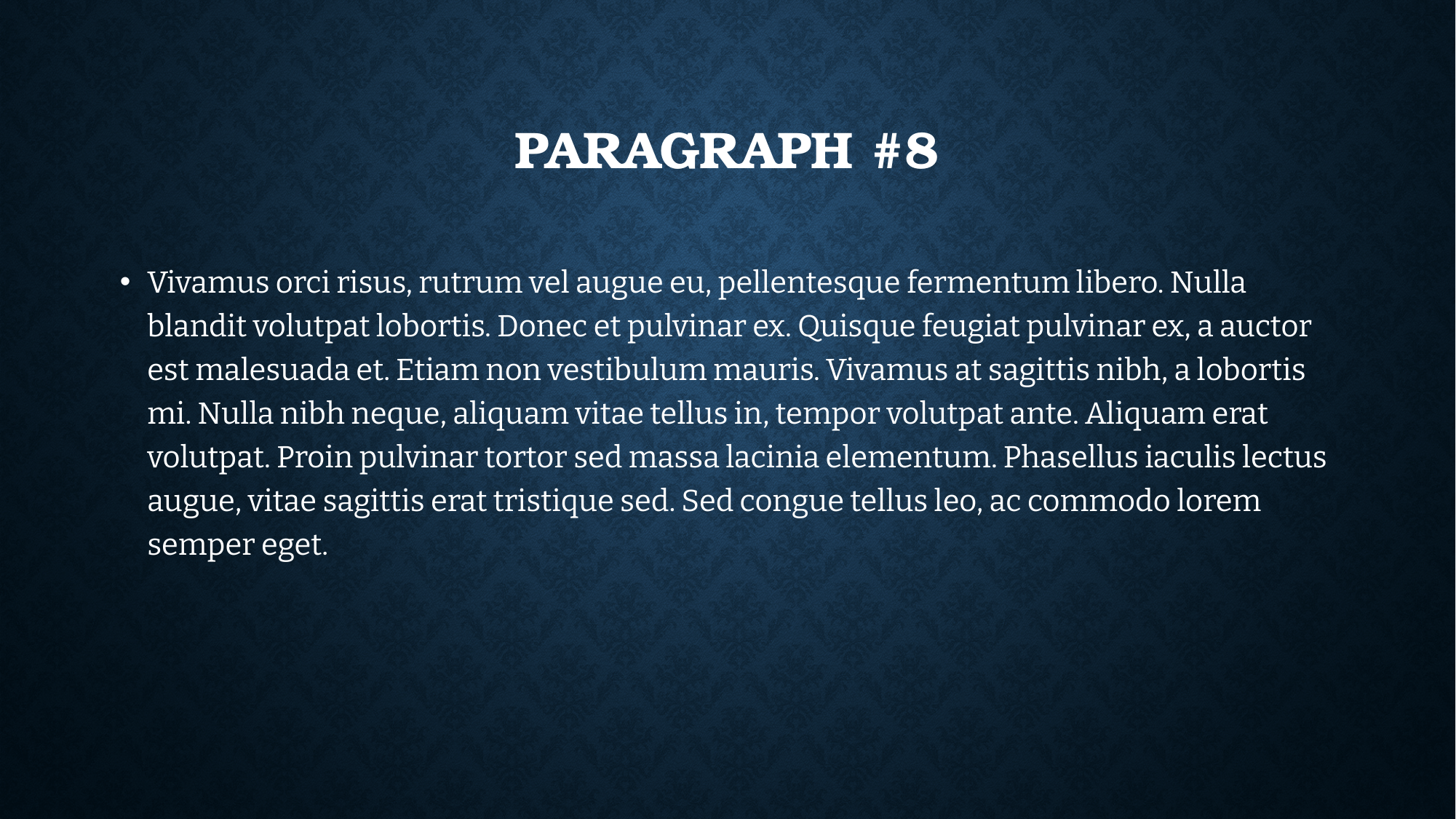

# Paragraph #8
Vivamus orci risus, rutrum vel augue eu, pellentesque fermentum libero. Nulla blandit volutpat lobortis. Donec et pulvinar ex. Quisque feugiat pulvinar ex, a auctor est malesuada et. Etiam non vestibulum mauris. Vivamus at sagittis nibh, a lobortis mi. Nulla nibh neque, aliquam vitae tellus in, tempor volutpat ante. Aliquam erat volutpat. Proin pulvinar tortor sed massa lacinia elementum. Phasellus iaculis lectus augue, vitae sagittis erat tristique sed. Sed congue tellus leo, ac commodo lorem semper eget.